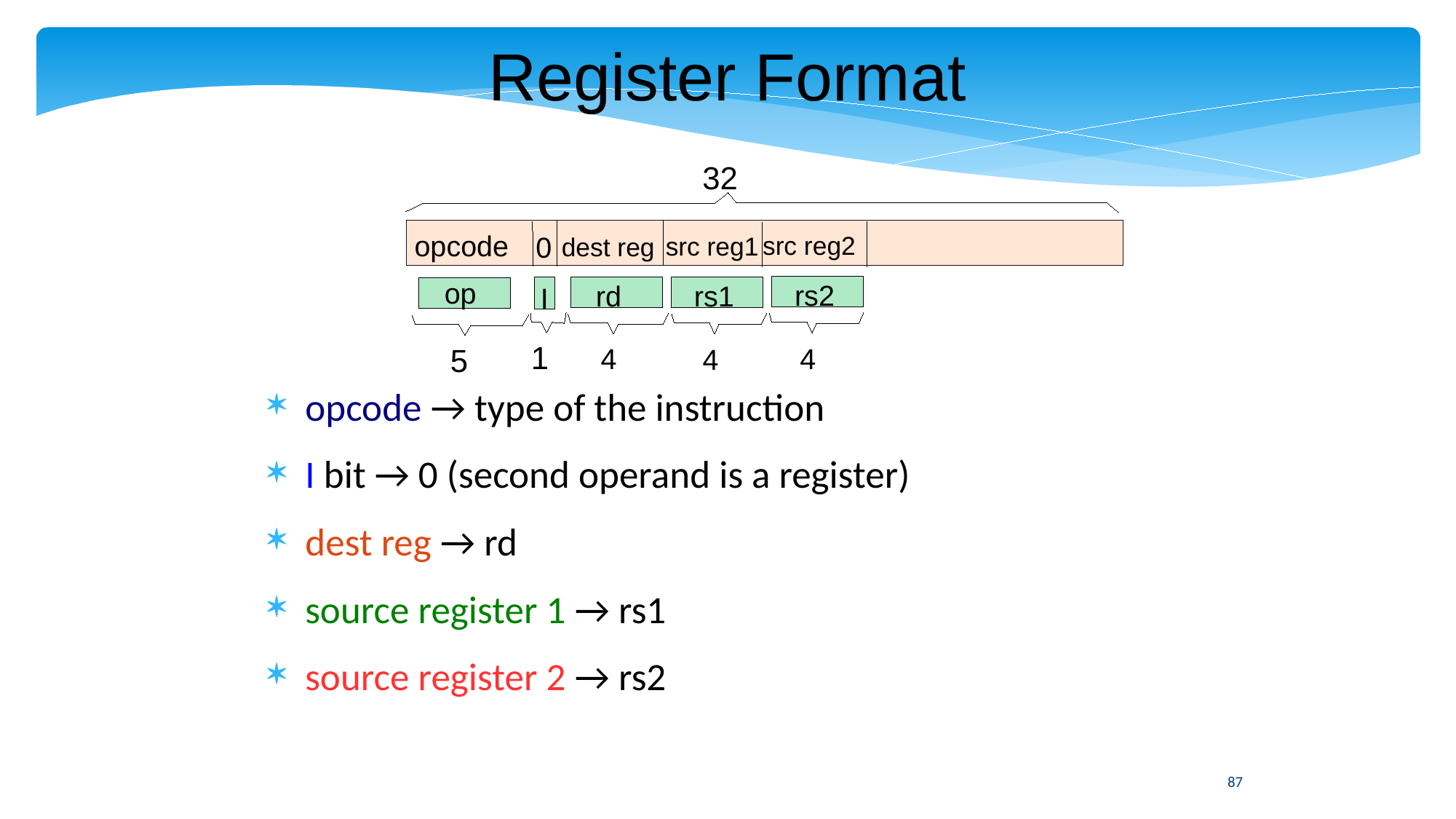

Register Format

32

opcode
0
src reg2
src reg1
dest reg
op

rs2

rd
rs1
I

1
5
4
4
4
opcode → type of the instruction
I bit → 0 (second operand is a register)
dest reg → rd
source register 1 → rs1
source register 2 → rs2
87